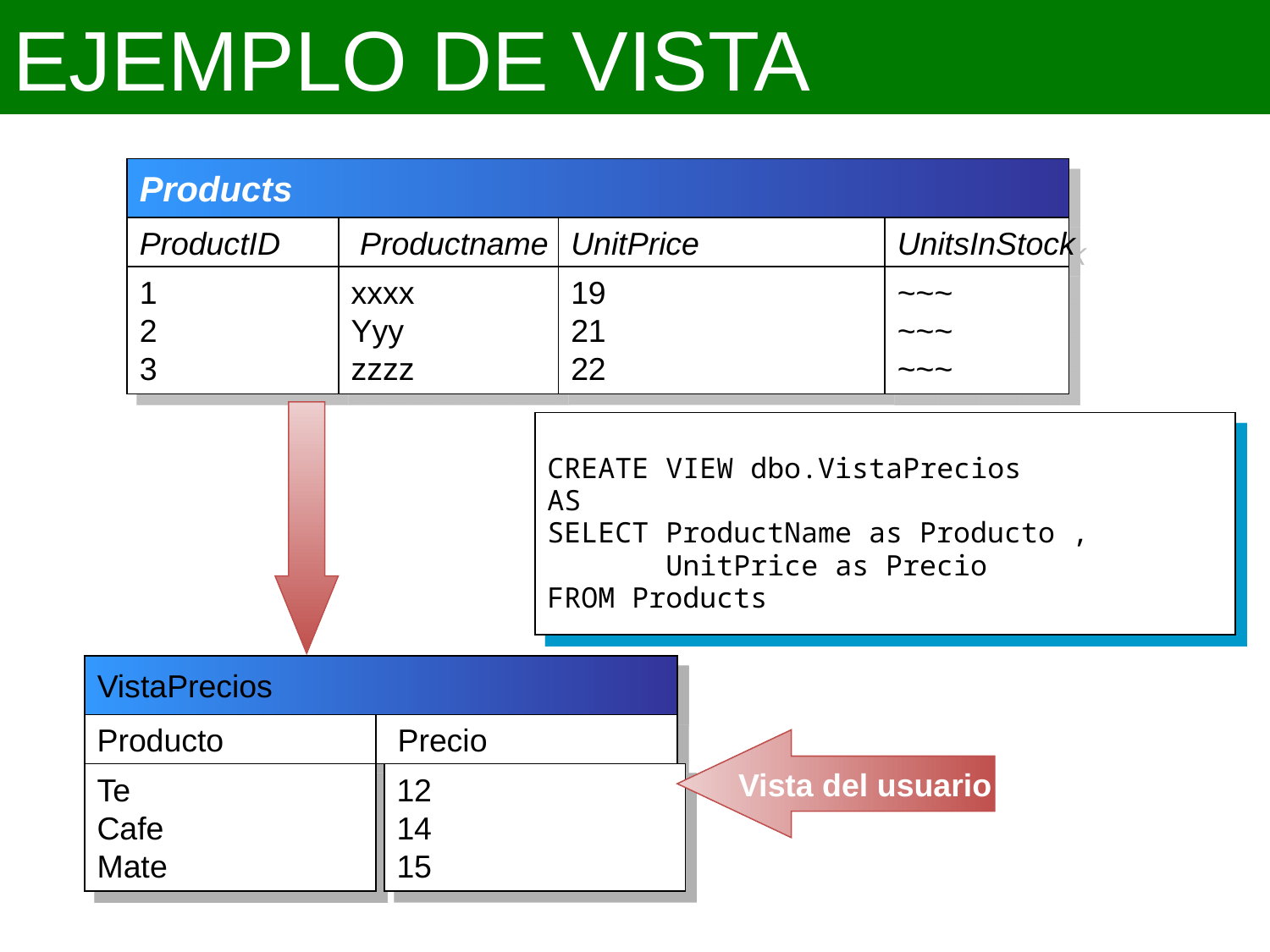

# EJEMPLO DE VISTA
Products
ProductID
 Productname
UnitPrice
UnitsInStock
1
2
3
xxxx
Yyy
zzzz
19
21
22
~~~
~~~
~~~

CREATE VIEW dbo.VistaPrecios
AS
SELECT ProductName as Producto ,
       UnitPrice as Precio
FROM Products
VistaPrecios
Producto
 Precio
Vista del usuario
Te
Cafe
Mate
12
14
15